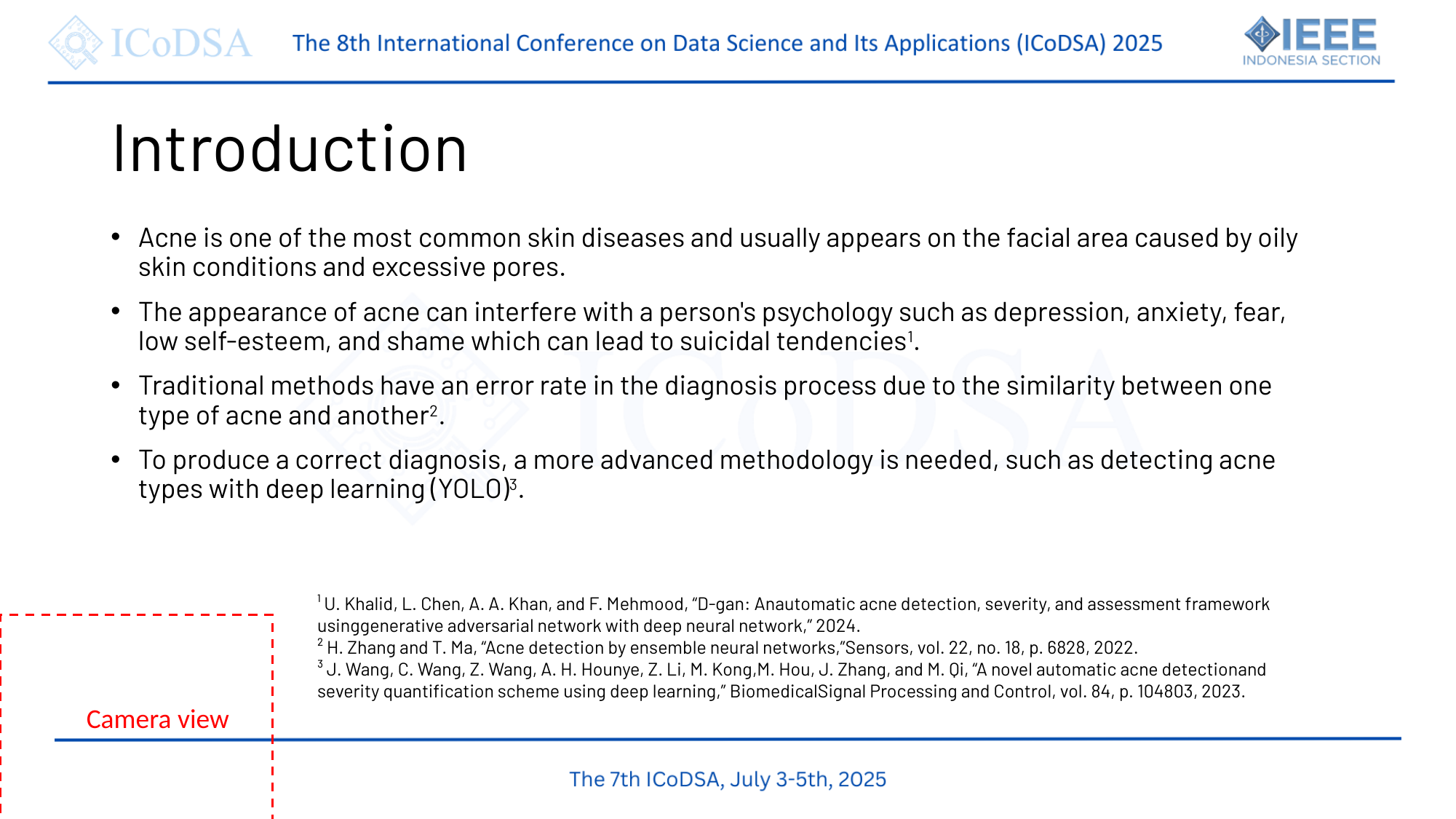

# Introduction
Acne is one of the most common skin diseases and usually appears on the facial area caused by oily skin conditions and excessive pores.
The appearance of acne can interfere with a person's psychology such as depression, anxiety, fear, low self-esteem, and shame which can lead to suicidal tendencies1.
Traditional methods have an error rate in the diagnosis process due to the similarity between one type of acne and another2.
To produce a correct diagnosis, a more advanced methodology is needed, such as detecting acne types with deep learning (YOLO)3.
¹ U. Khalid, L. Chen, A. A. Khan, and F. Mehmood, “D-gan: Anautomatic acne detection, severity, and assessment framework usinggenerative adversarial network with deep neural network,” 2024.
² H. Zhang and T. Ma, “Acne detection by ensemble neural networks,”Sensors, vol. 22, no. 18, p. 6828, 2022.
³ J. Wang, C. Wang, Z. Wang, A. H. Hounye, Z. Li, M. Kong,M. Hou, J. Zhang, and M. Qi, “A novel automatic acne detectionand severity quantification scheme using deep learning,” BiomedicalSignal Processing and Control, vol. 84, p. 104803, 2023.
       Camera view